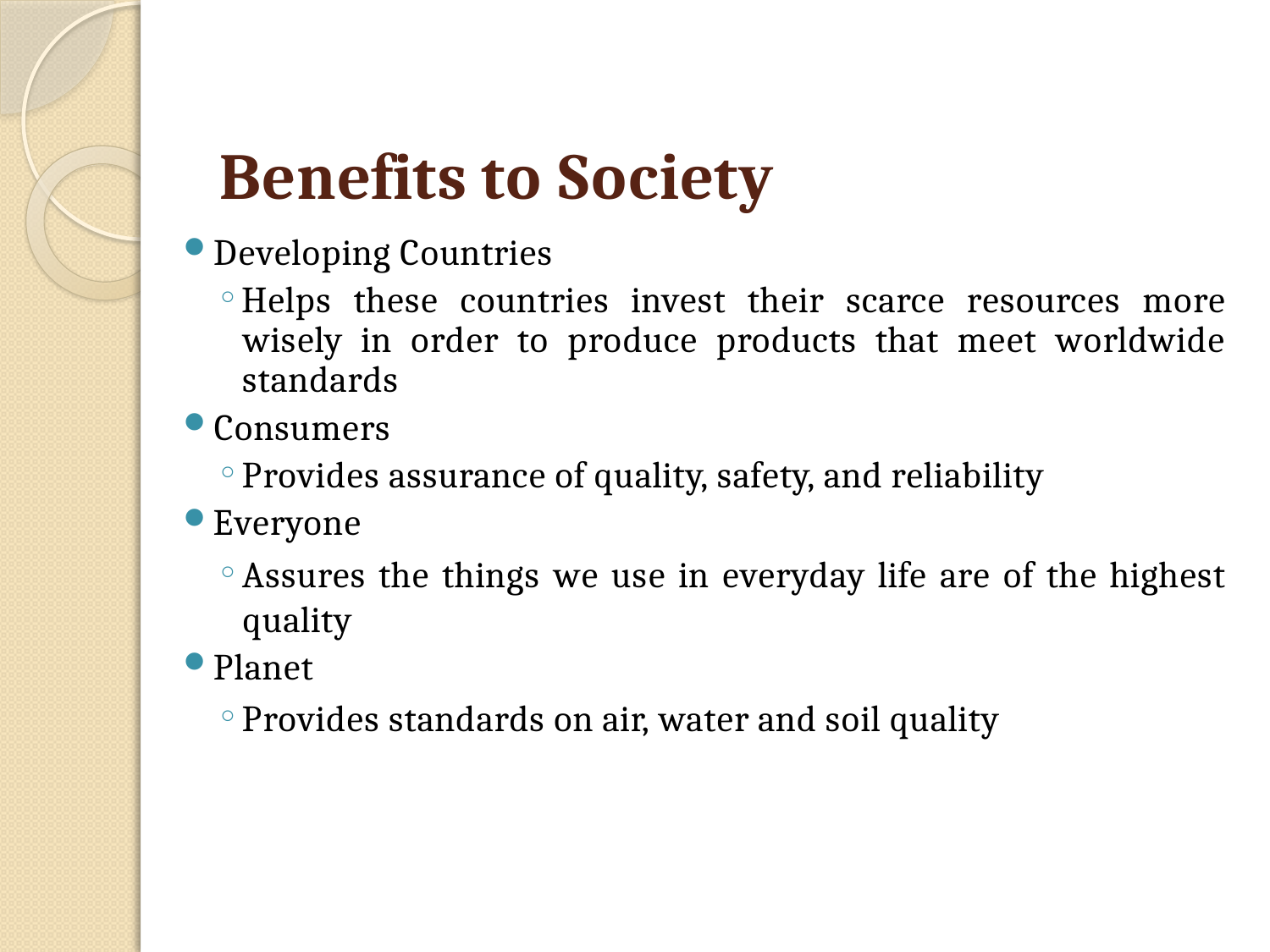

# Benefits to Society
Developing Countries
Helps these countries invest their scarce resources more wisely in order to produce products that meet worldwide standards
Consumers
Provides assurance of quality, safety, and reliability
Everyone
Assures the things we use in everyday life are of the highest quality
Planet
Provides standards on air, water and soil quality